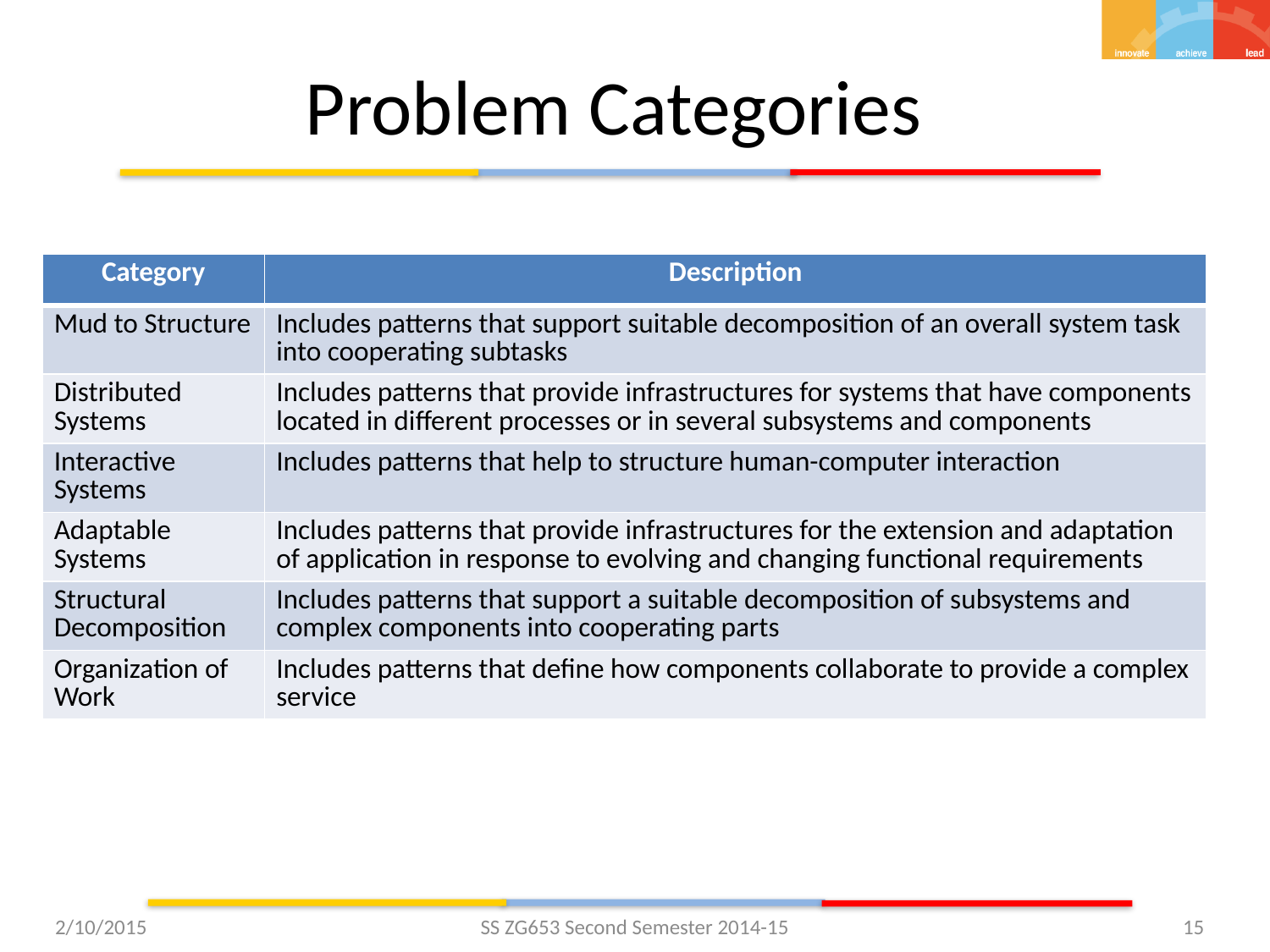

# Problem Categories
| Category | Description |
| --- | --- |
| Mud to Structure | Includes patterns that support suitable decomposition of an overall system task into cooperating subtasks |
| Distributed Systems | Includes patterns that provide infrastructures for systems that have components located in different processes or in several subsystems and components |
| Interactive Systems | Includes patterns that help to structure human-computer interaction |
| Adaptable Systems | Includes patterns that provide infrastructures for the extension and adaptation of application in response to evolving and changing functional requirements |
| Structural Decomposition | Includes patterns that support a suitable decomposition of subsystems and complex components into cooperating parts |
| Organization of Work | Includes patterns that define how components collaborate to provide a complex service |
2/10/2015
SS ZG653 Second Semester 2014-15
15